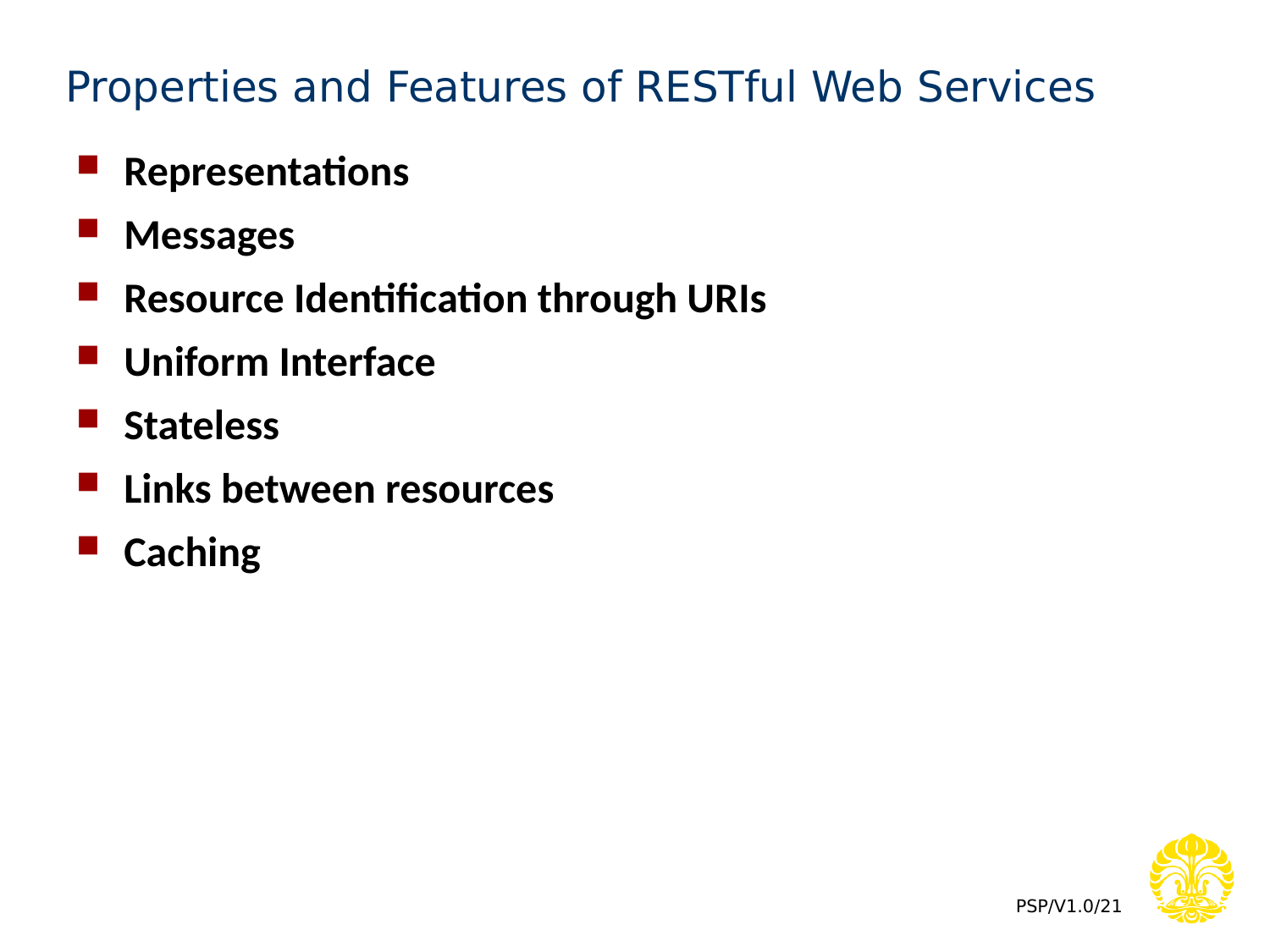

# Properties and Features of RESTful Web Services
Representations
Messages
Resource Identification through URIs
Uniform Interface
Stateless
Links between resources
Caching